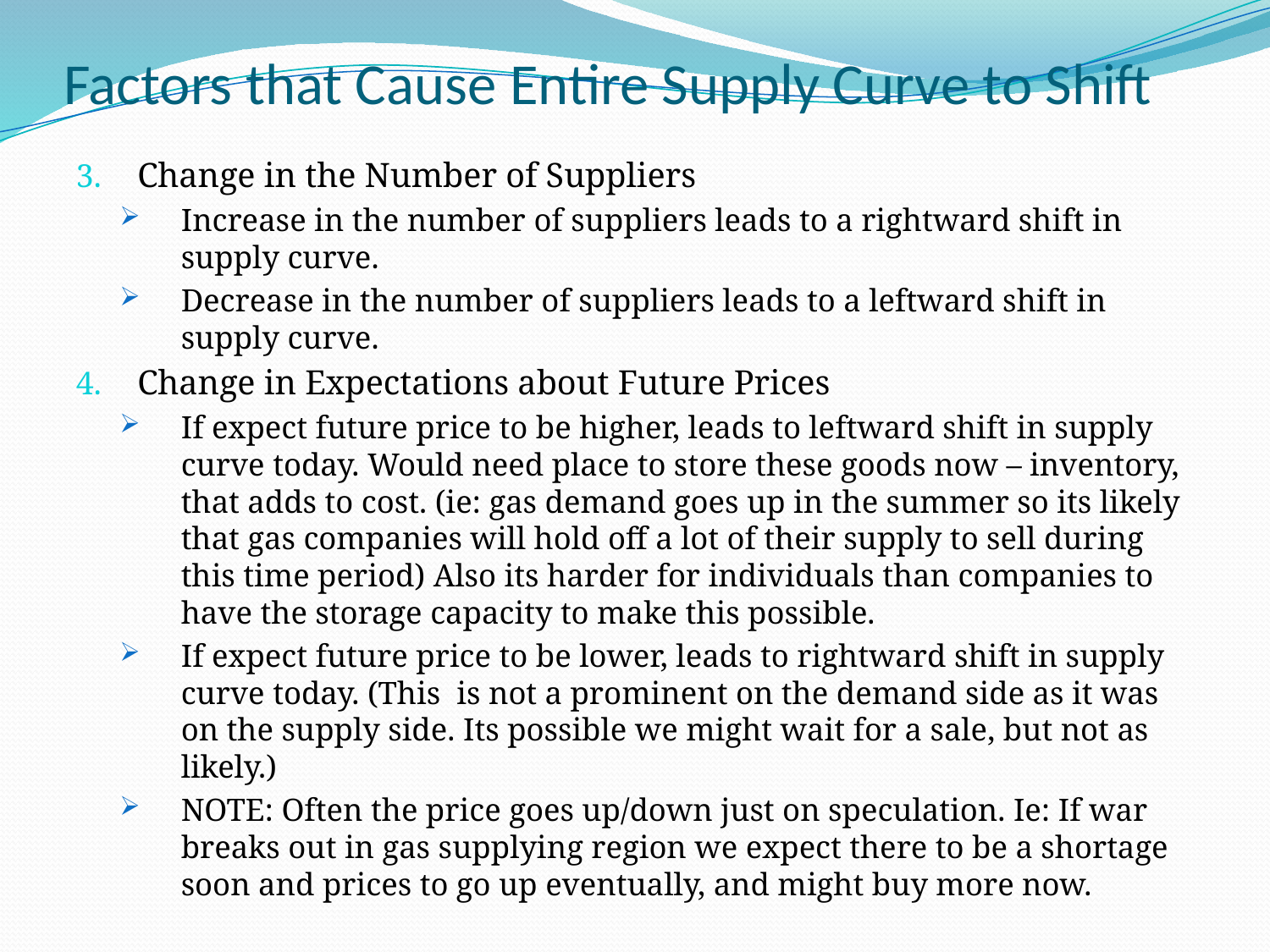

# Factors that Cause Entire Supply Curve to Shift
Change in the Number of Suppliers
Increase in the number of suppliers leads to a rightward shift in supply curve.
Decrease in the number of suppliers leads to a leftward shift in supply curve.
Change in Expectations about Future Prices
If expect future price to be higher, leads to leftward shift in supply curve today. Would need place to store these goods now – inventory, that adds to cost. (ie: gas demand goes up in the summer so its likely that gas companies will hold off a lot of their supply to sell during this time period) Also its harder for individuals than companies to have the storage capacity to make this possible.
If expect future price to be lower, leads to rightward shift in supply curve today. (This  is not a prominent on the demand side as it was on the supply side. Its possible we might wait for a sale, but not as likely.)
NOTE: Often the price goes up/down just on speculation. Ie: If war breaks out in gas supplying region we expect there to be a shortage soon and prices to go up eventually, and might buy more now.